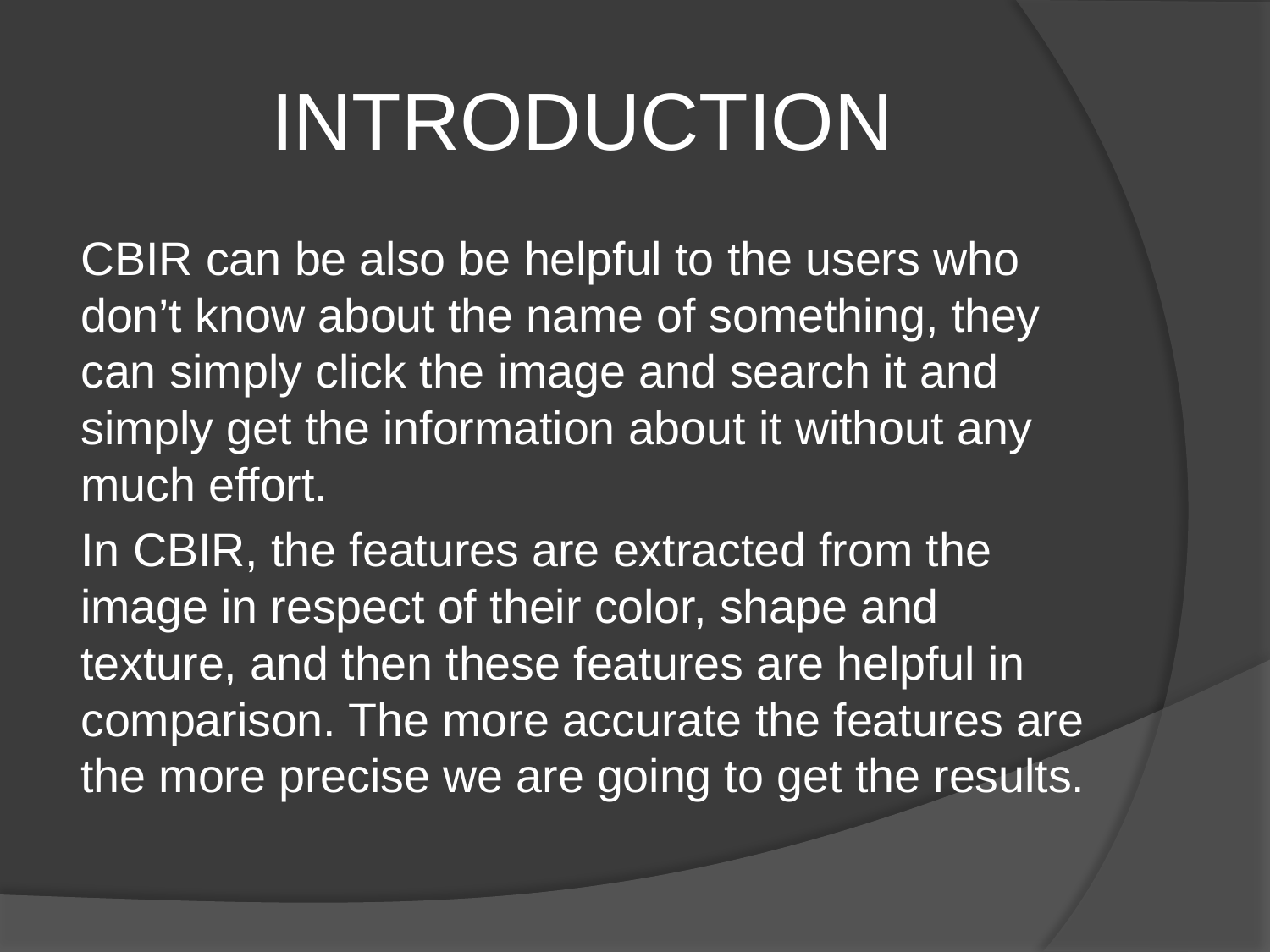

# INTRODUCTION
CBIR can be also be helpful to the users who don’t know about the name of something, they can simply click the image and search it and simply get the information about it without any much effort.
In CBIR, the features are extracted from the image in respect of their color, shape and texture, and then these features are helpful in comparison. The more accurate the features are the more precise we are going to get the results.